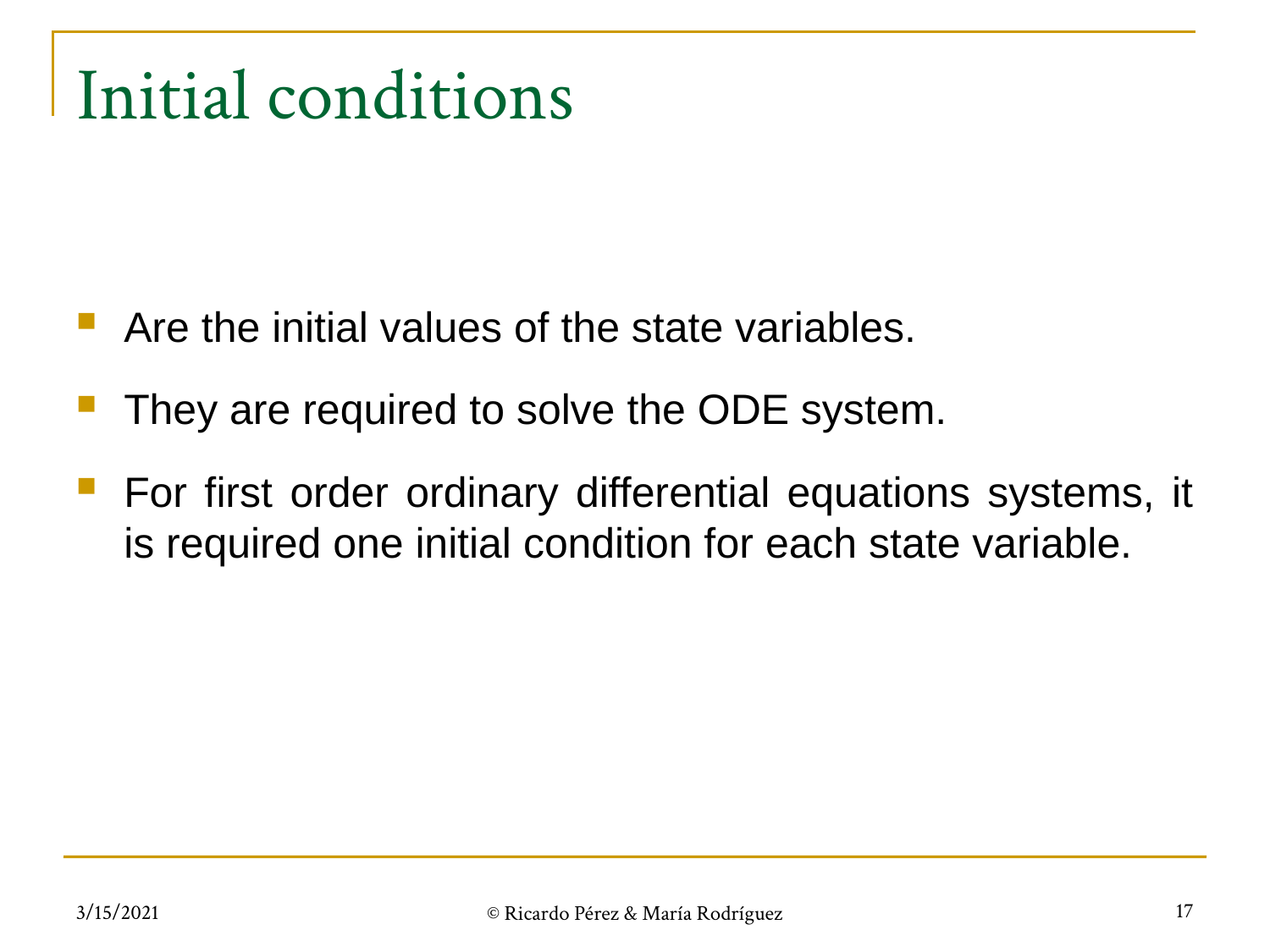

# Initial conditions
Are the initial values of the state variables.
They are required to solve the ODE system.
For first order ordinary differential equations systems, it is required one initial condition for each state variable.
3/15/2021
17
© Ricardo Pérez & María Rodríguez